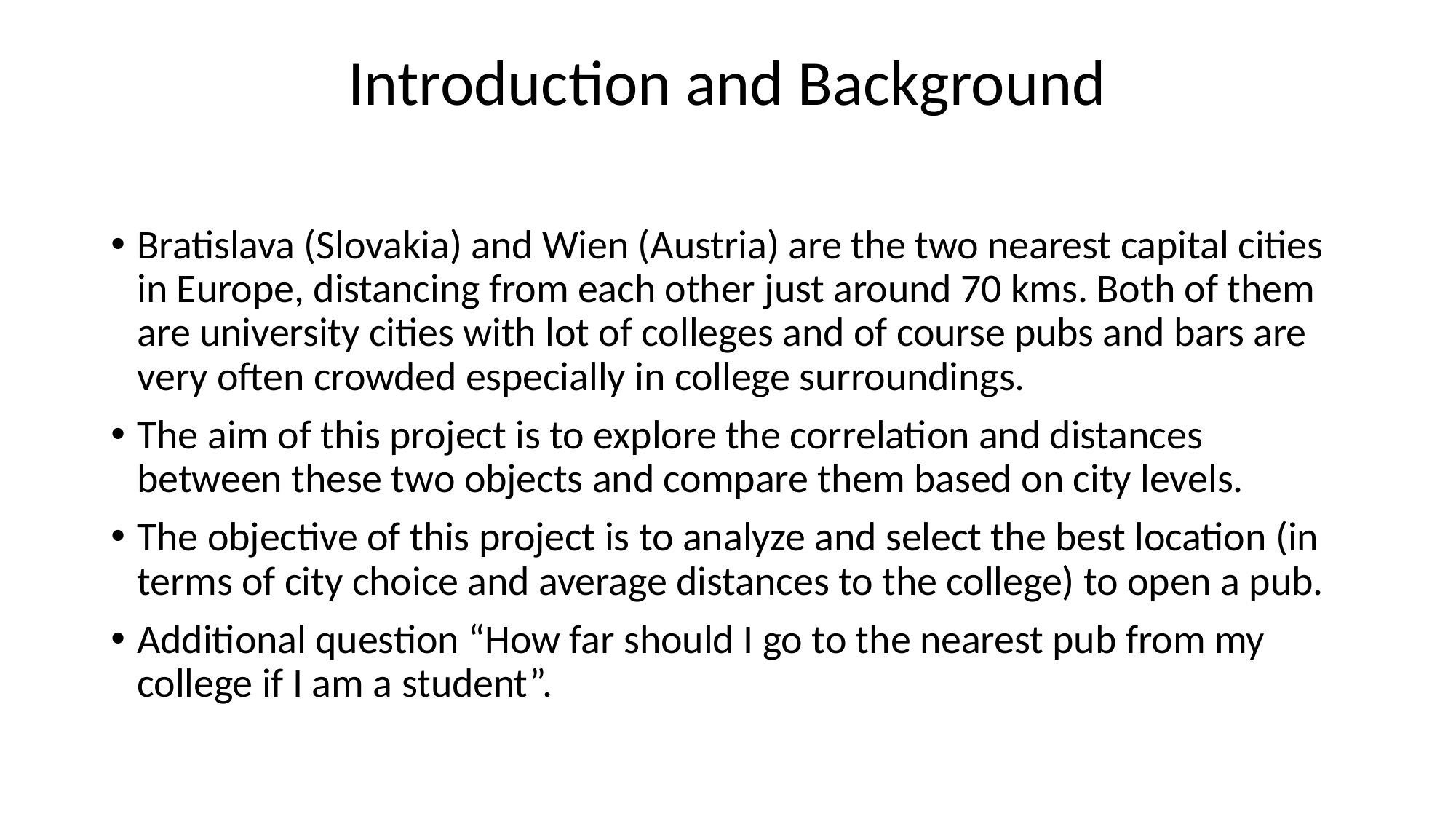

# Introduction and Background
Bratislava (Slovakia) and Wien (Austria) are the two nearest capital cities in Europe, distancing from each other just around 70 kms. Both of them are university cities with lot of colleges and of course pubs and bars are very often crowded especially in college surroundings.
The aim of this project is to explore the correlation and distances between these two objects and compare them based on city levels.
The objective of this project is to analyze and select the best location (in terms of city choice and average distances to the college) to open a pub.
Additional question “How far should I go to the nearest pub from my college if I am a student”.